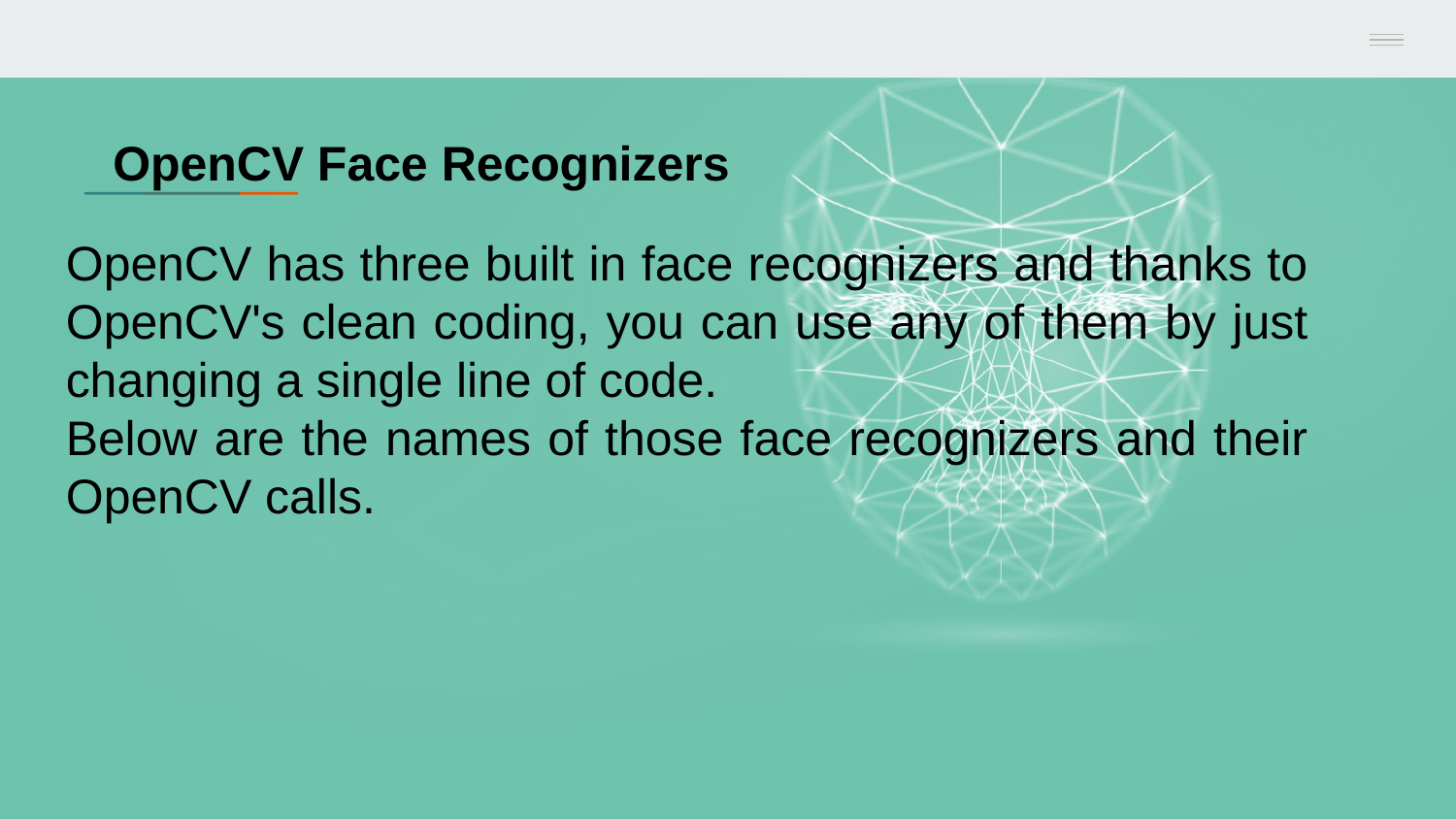

#
OpenCV Face Recognizers
OpenCV has three built in face recognizers and thanks to OpenCV's clean coding, you can use any of them by just changing a single line of code.
Below are the names of those face recognizers and their OpenCV calls.